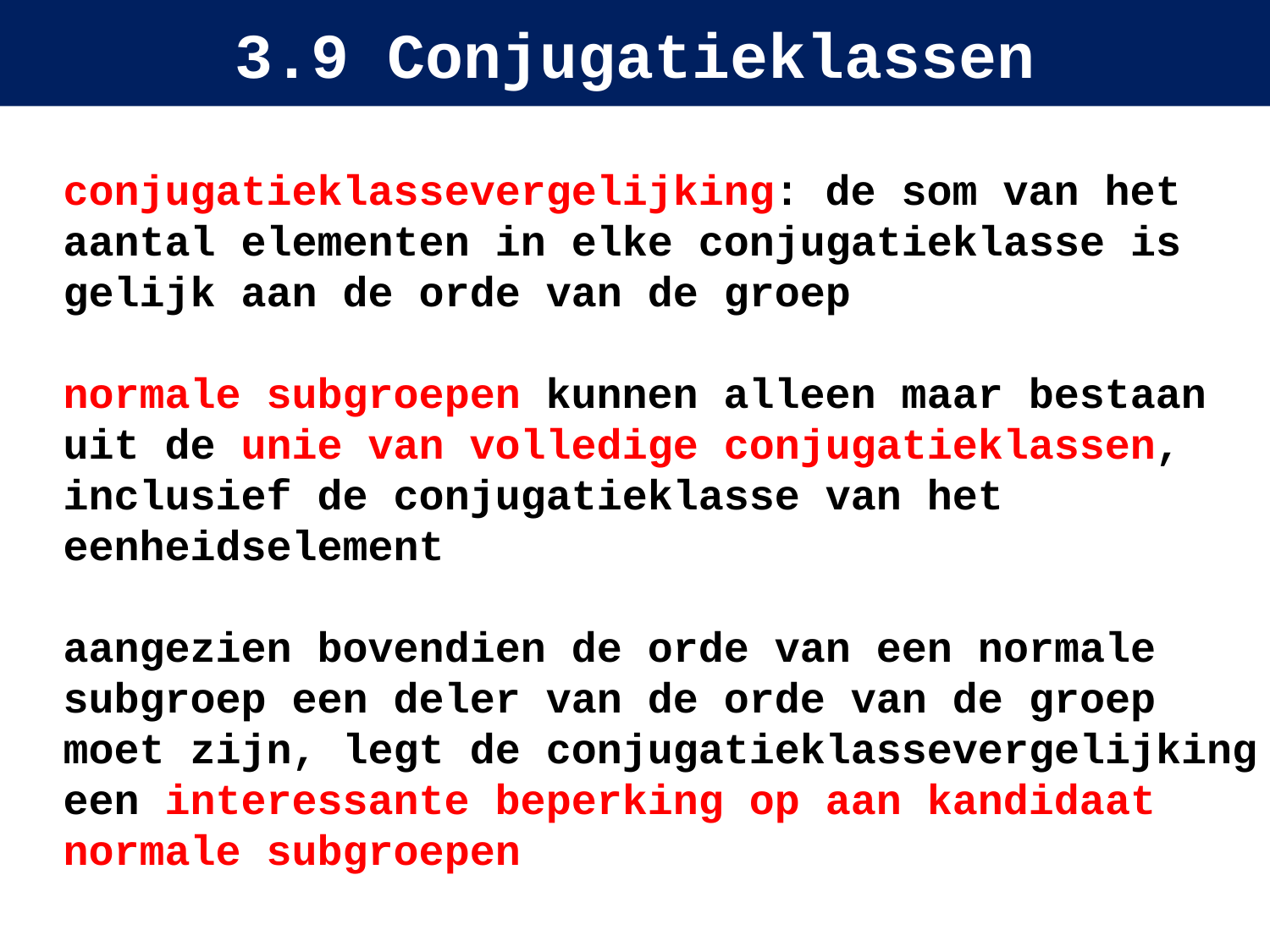

# 3.9 Conjugatieklassen

conjugatieklassevergelijking: de som van het aantal elementen in elke conjugatieklasse is gelijk aan de orde van de groep

normale subgroepen kunnen alleen maar bestaan uit de unie van volledige conjugatieklassen, inclusief de conjugatieklasse van het eenheidselement

aangezien bovendien de orde van een normale subgroep een deler van de orde van de groep moet zijn, legt de conjugatieklassevergelijking een interessante beperking op aan kandidaat normale subgroepen